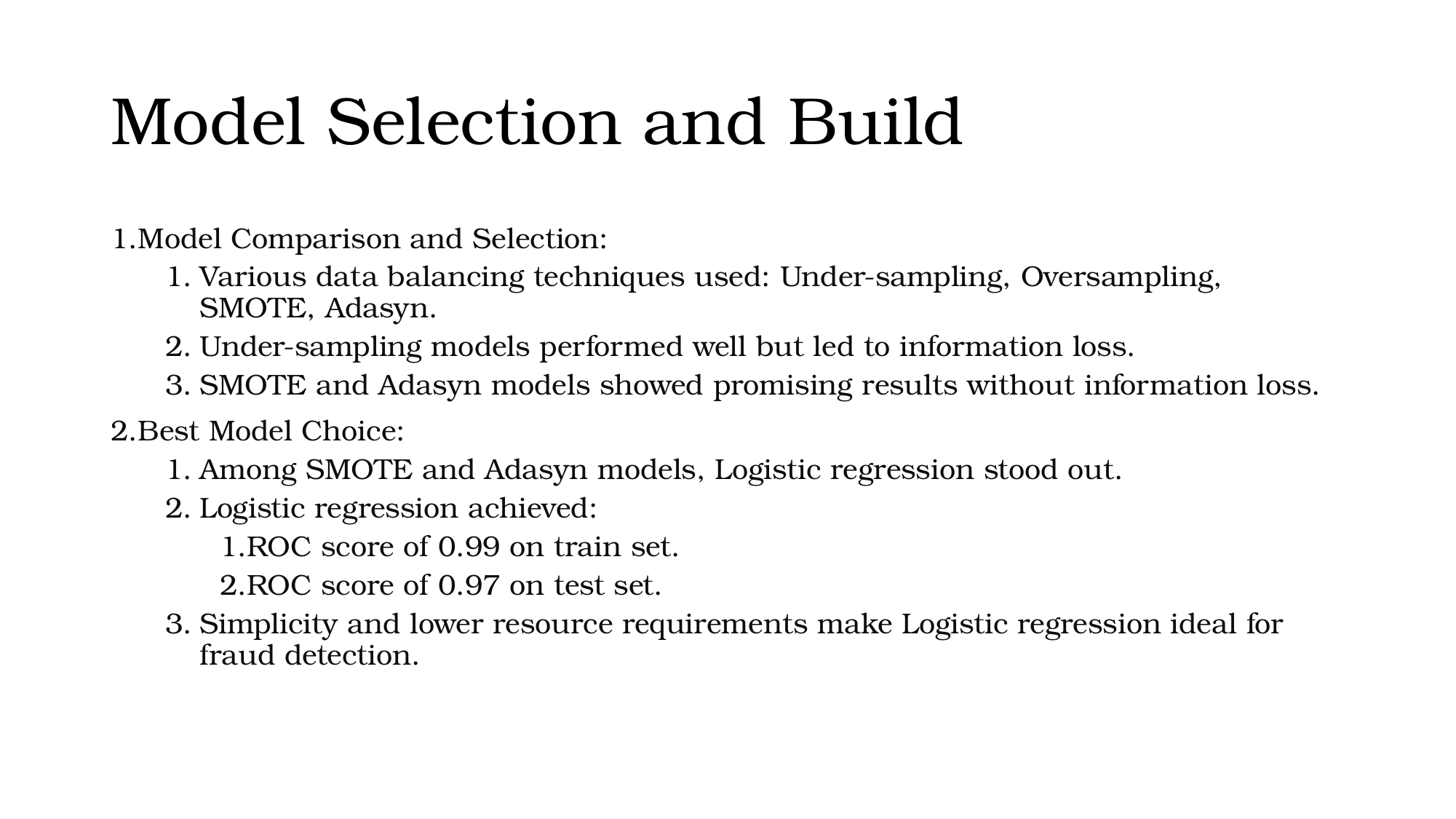

# Model Selection and Build
Model Comparison and Selection:
Various data balancing techniques used: Under-sampling, Oversampling, SMOTE, Adasyn.
Under-sampling models performed well but led to information loss.
SMOTE and Adasyn models showed promising results without information loss.
Best Model Choice:
Among SMOTE and Adasyn models, Logistic regression stood out.
Logistic regression achieved:
ROC score of 0.99 on train set.
ROC score of 0.97 on test set.
Simplicity and lower resource requirements make Logistic regression ideal for fraud detection.